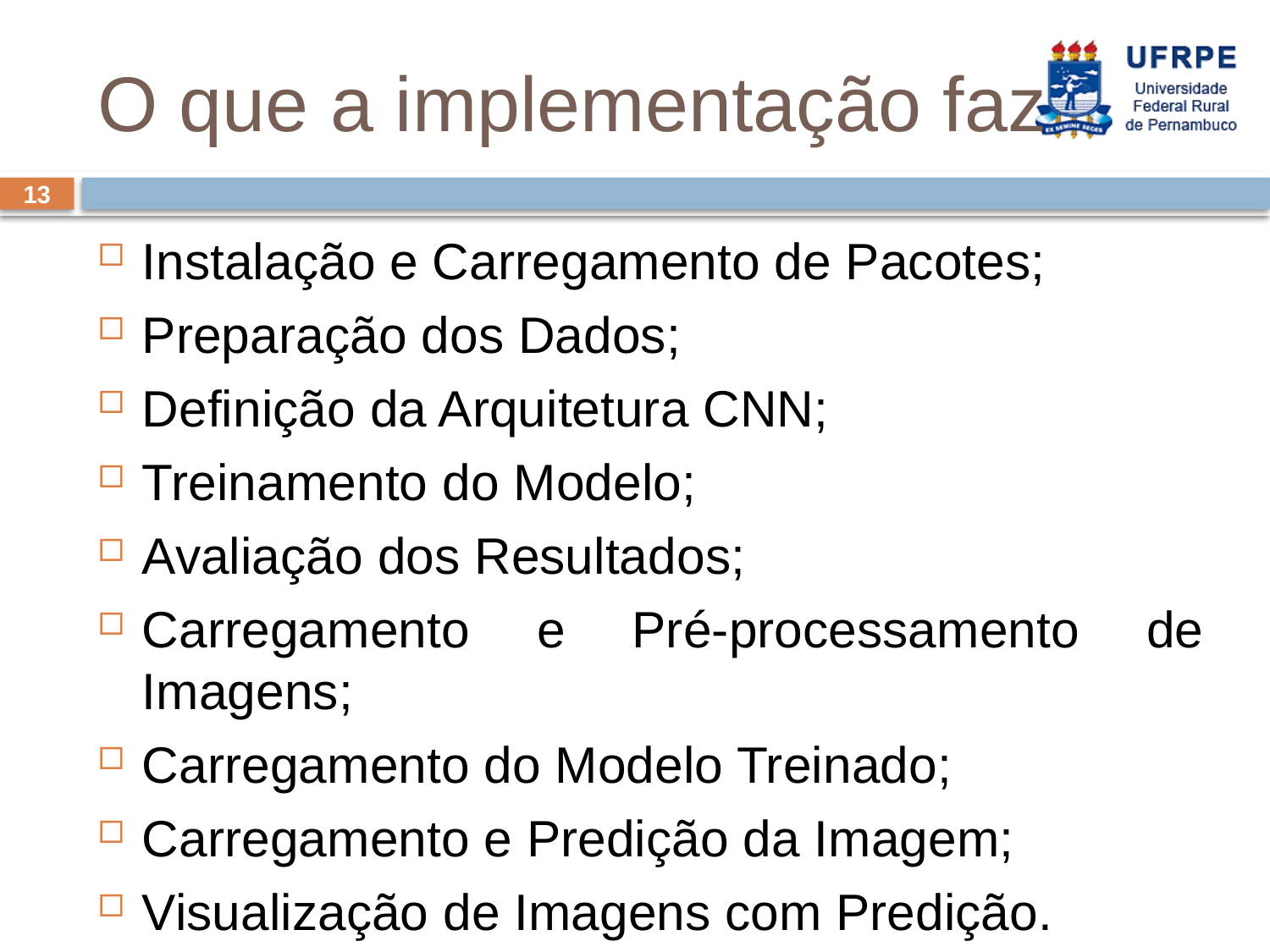

# O que a implementação faz
13
Instalação e Carregamento de Pacotes;
Preparação dos Dados;
Definição da Arquitetura CNN;
Treinamento do Modelo;
Avaliação dos Resultados;
Carregamento e Pré-processamento de Imagens;
Carregamento do Modelo Treinado;
Carregamento e Predição da Imagem;
Visualização de Imagens com Predição.